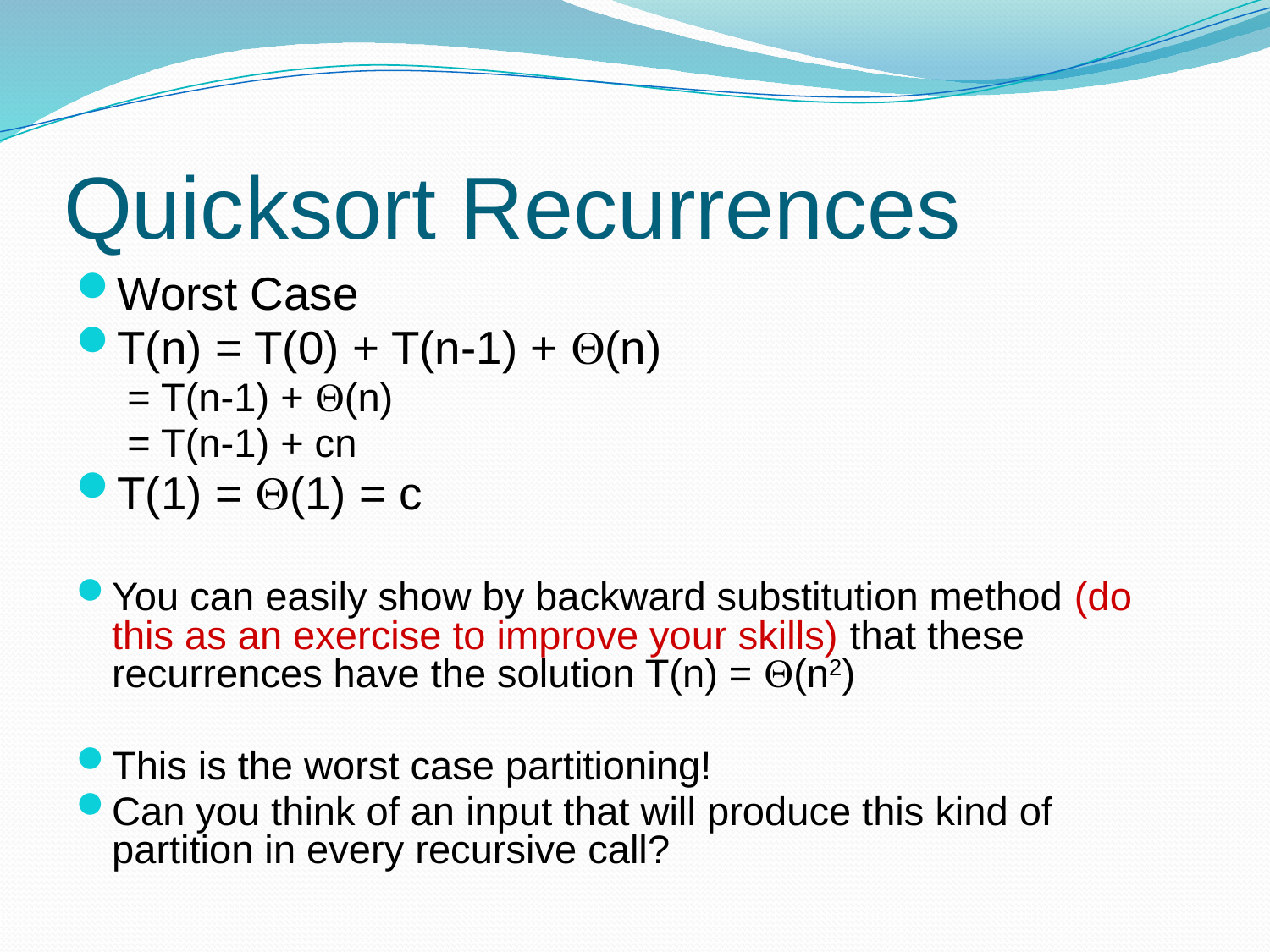

# Quicksort Recurrences
Worst Case
T(n) = T(0) + T(n-1) + Θ(n)
= T(n-1) + Θ(n)
= T(n-1) + cn
T(1) = Θ(1) = c

You can easily show by backward substitution method (do this as an exercise to improve your skills) that these recurrences have the solution T(n) = Θ(n2)

This is the worst case partitioning!
Can you think of an input that will produce this kind of partition in every recursive call?